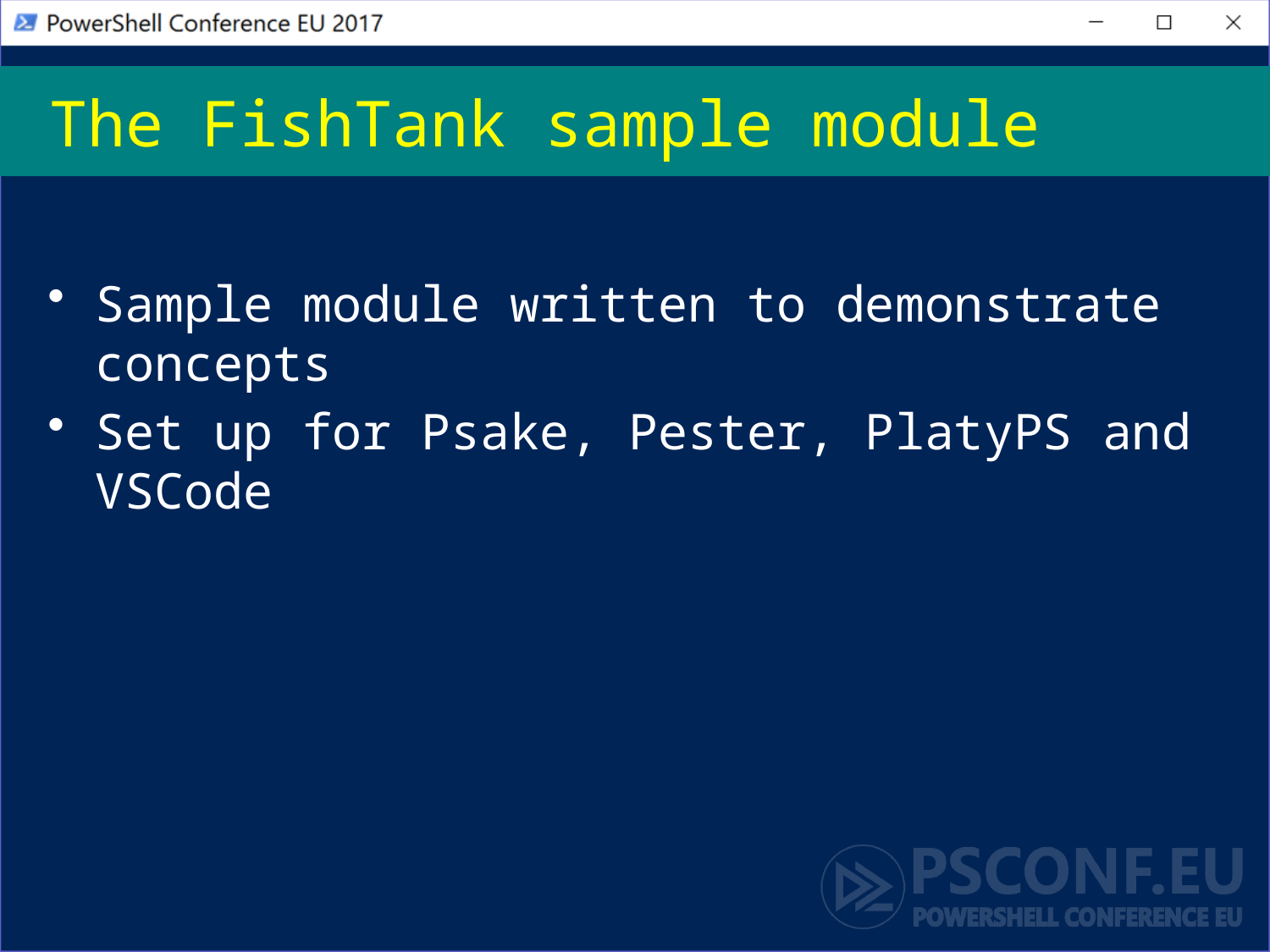

# The FishTank sample module
Sample module written to demonstrate concepts
Set up for Psake, Pester, PlatyPS and VSCode